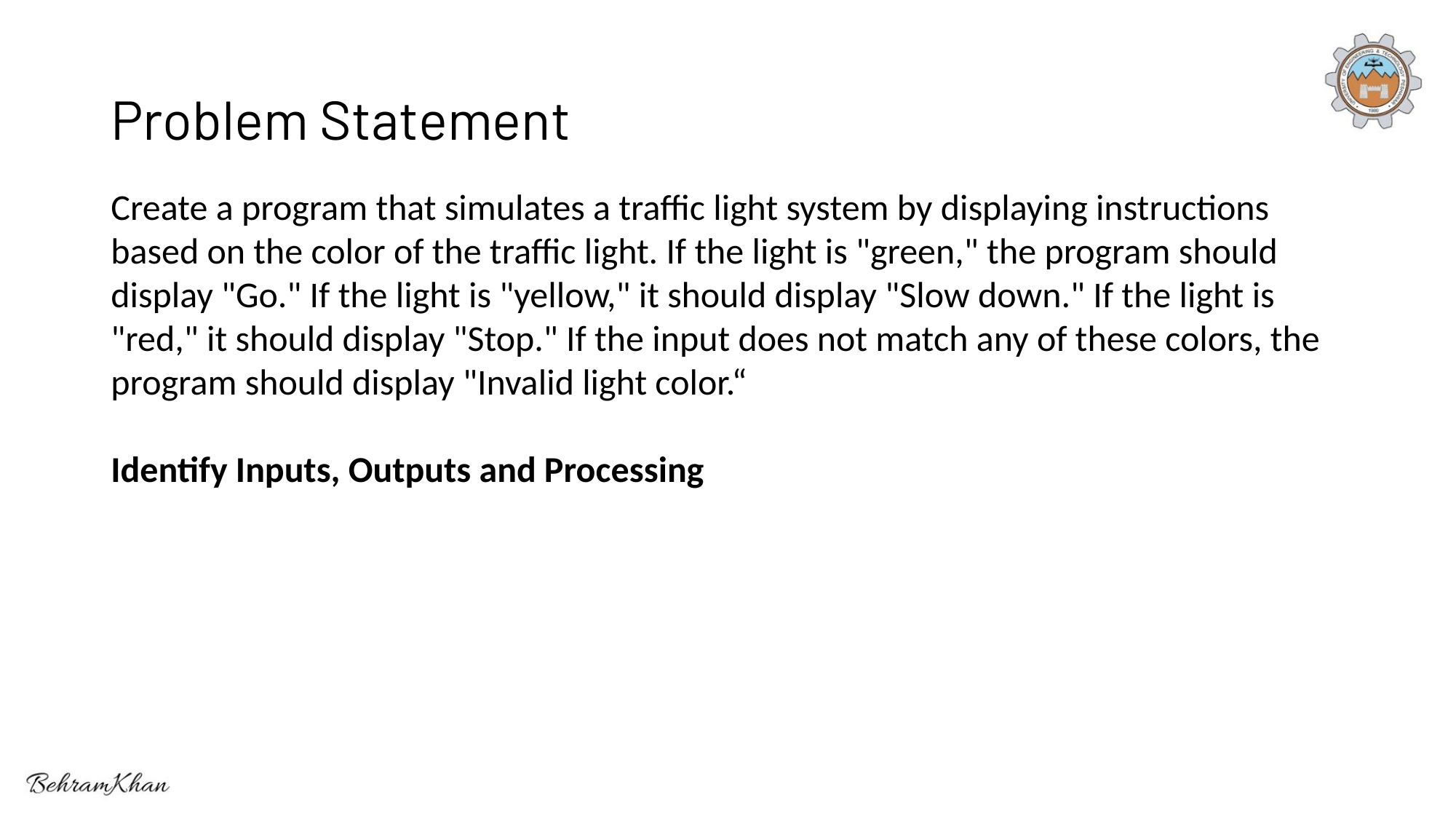

# Problem Statement
Create a program that simulates a traffic light system by displaying instructions based on the color of the traffic light. If the light is "green," the program should display "Go." If the light is "yellow," it should display "Slow down." If the light is "red," it should display "Stop." If the input does not match any of these colors, the program should display "Invalid light color.“

Identify Inputs, Outputs and Processing